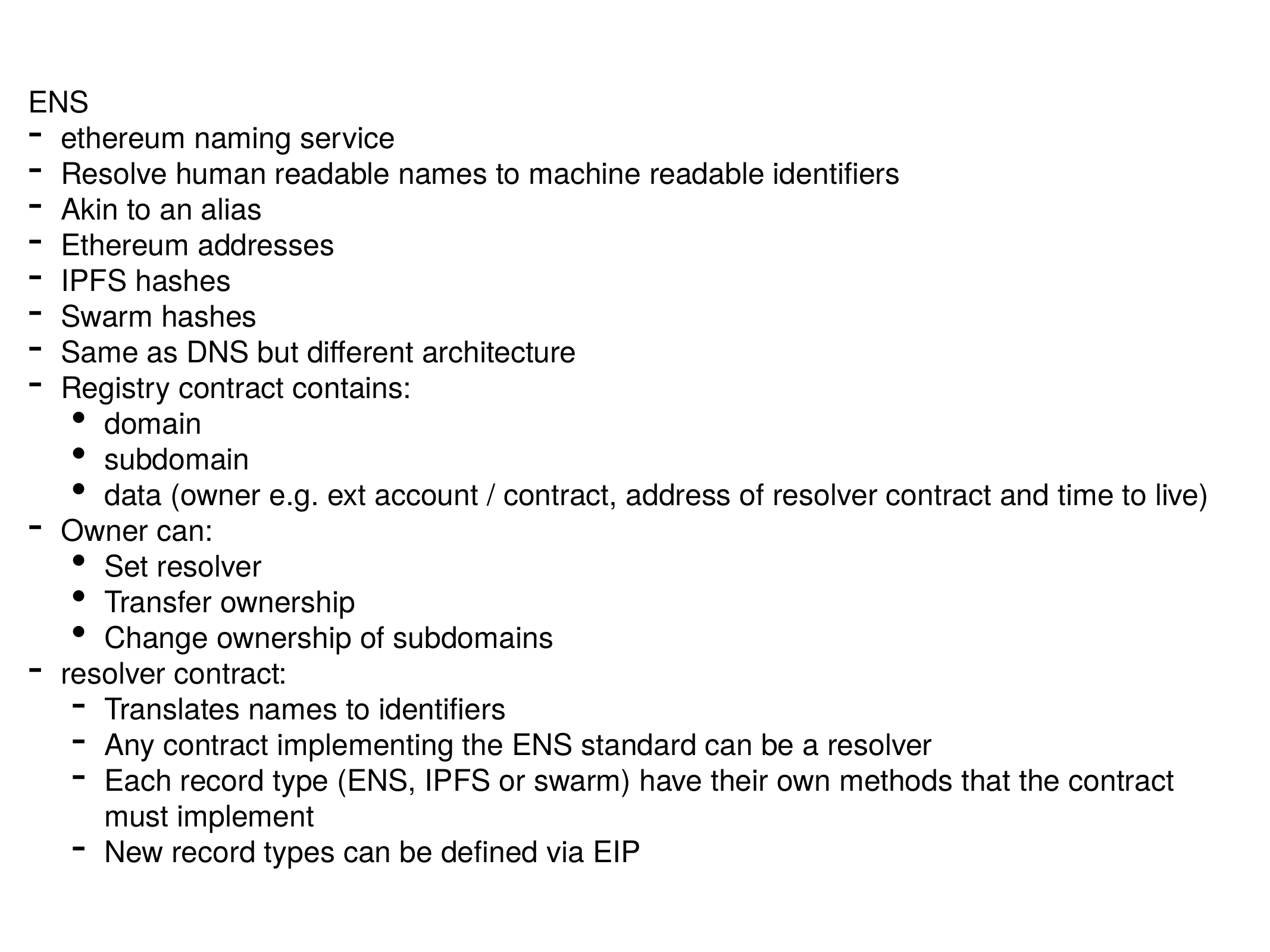

ENS
ethereum naming service
Resolve human readable names to machine readable identifiers
Akin to an alias
Ethereum addresses
IPFS hashes
Swarm hashes
Same as DNS but different architecture
Registry contract contains:
domain
subdomain
data (owner e.g. ext account / contract, address of resolver contract and time to live)
Owner can:
Set resolver
Transfer ownership
Change ownership of subdomains
resolver contract:
Translates names to identifiers
Any contract implementing the ENS standard can be a resolver
Each record type (ENS, IPFS or swarm) have their own methods that the contract must implement
New record types can be defined via EIP